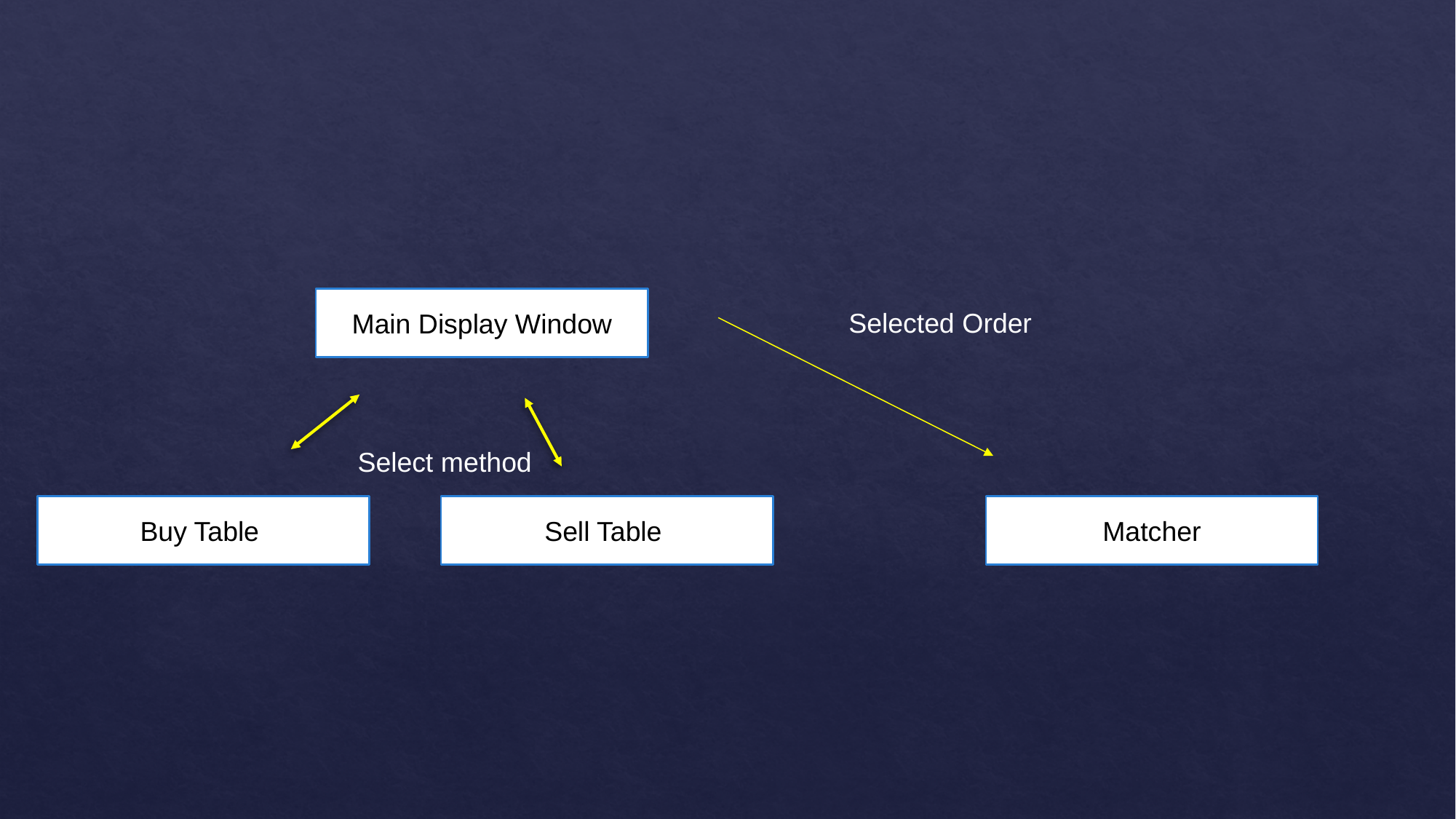

Main Display Window
Selected Order
Select method
Buy Table
Sell Table
Matcher